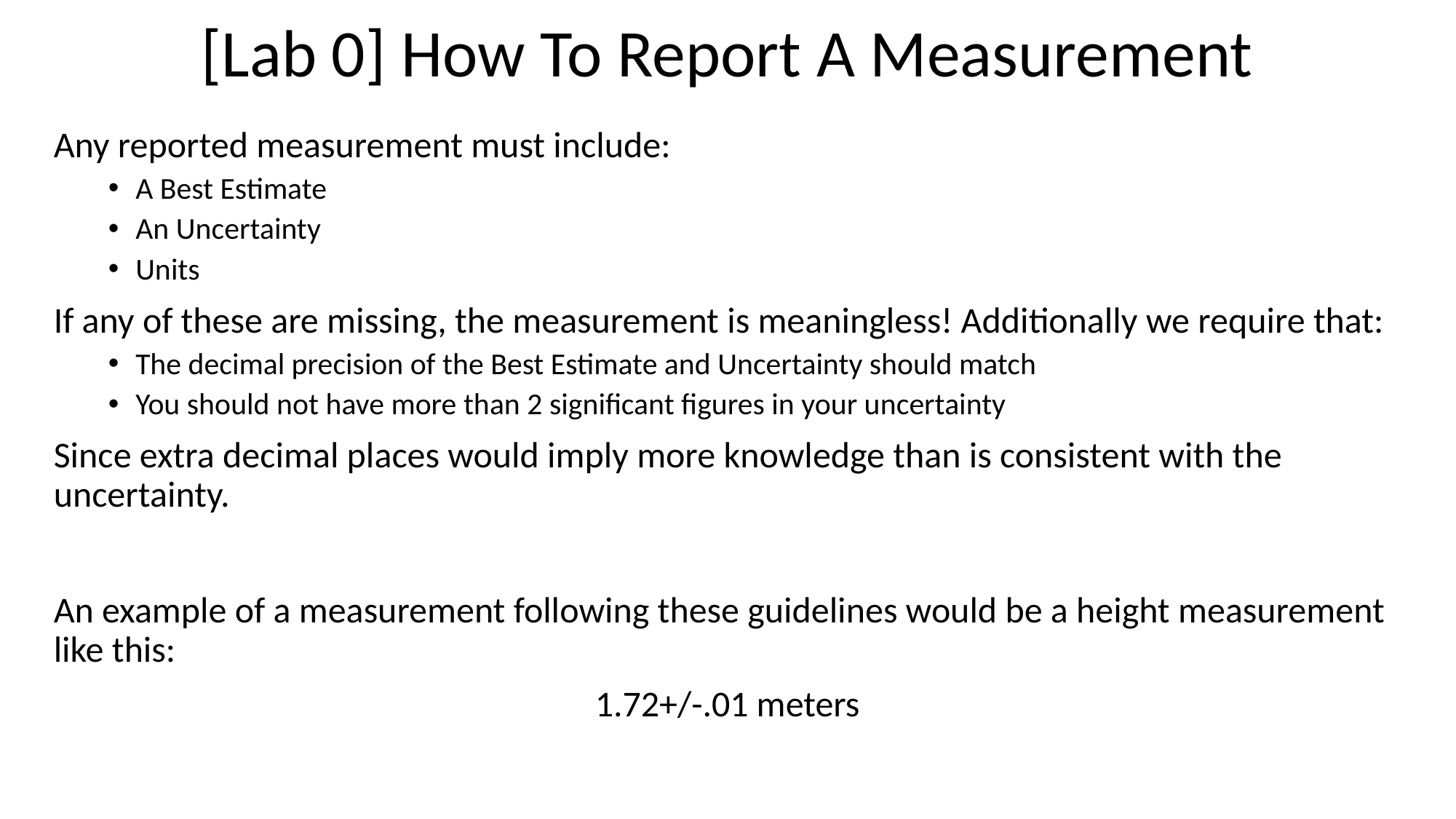

# [Lab 0] How To Report A Measurement
Any reported measurement must include:
A Best Estimate
An Uncertainty
Units
If any of these are missing, the measurement is meaningless! Additionally we require that:
The decimal precision of the Best Estimate and Uncertainty should match
You should not have more than 2 significant figures in your uncertainty
Since extra decimal places would imply more knowledge than is consistent with the uncertainty.

An example of a measurement following these guidelines would be a height measurement like this:
1.72+/-.01 meters